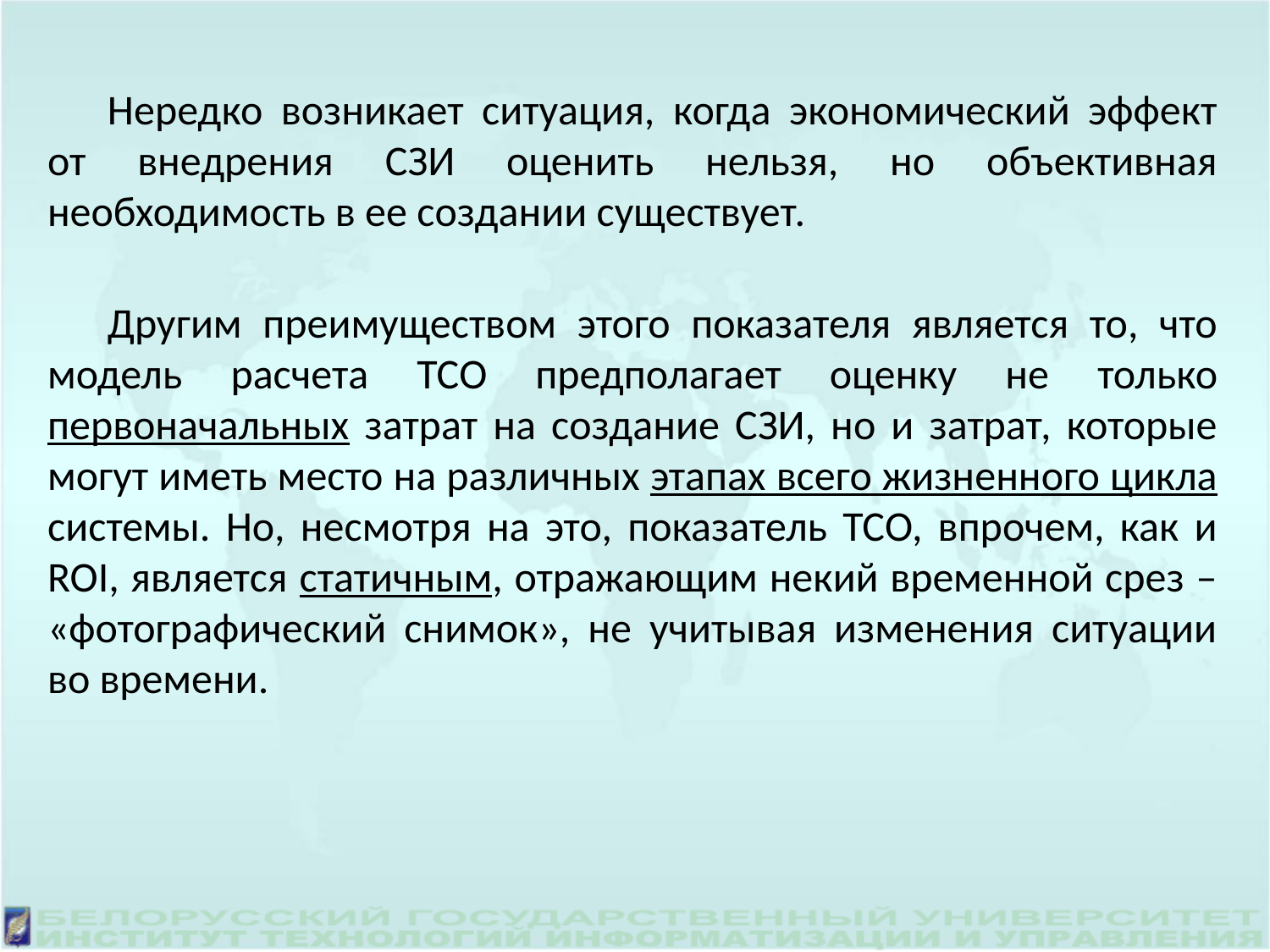

Нередко возникает ситуация, когда экономический эффект от внедрения СЗИ оценить нельзя, но объективная необходимость в ее создании существует.

Другим преимуществом этого показателя является то, что модель расчета ТСО предполагает оценку не только первоначальных затрат на создание СЗИ, но и затрат, которые могут иметь место на различных этапах всего жизненного цикла системы. Но, несмотря на это, показатель ТСО, впрочем, как и ROI, является статичным, отражающим некий временной срез – «фотографический снимок», не учитывая изменения ситуации во времени.